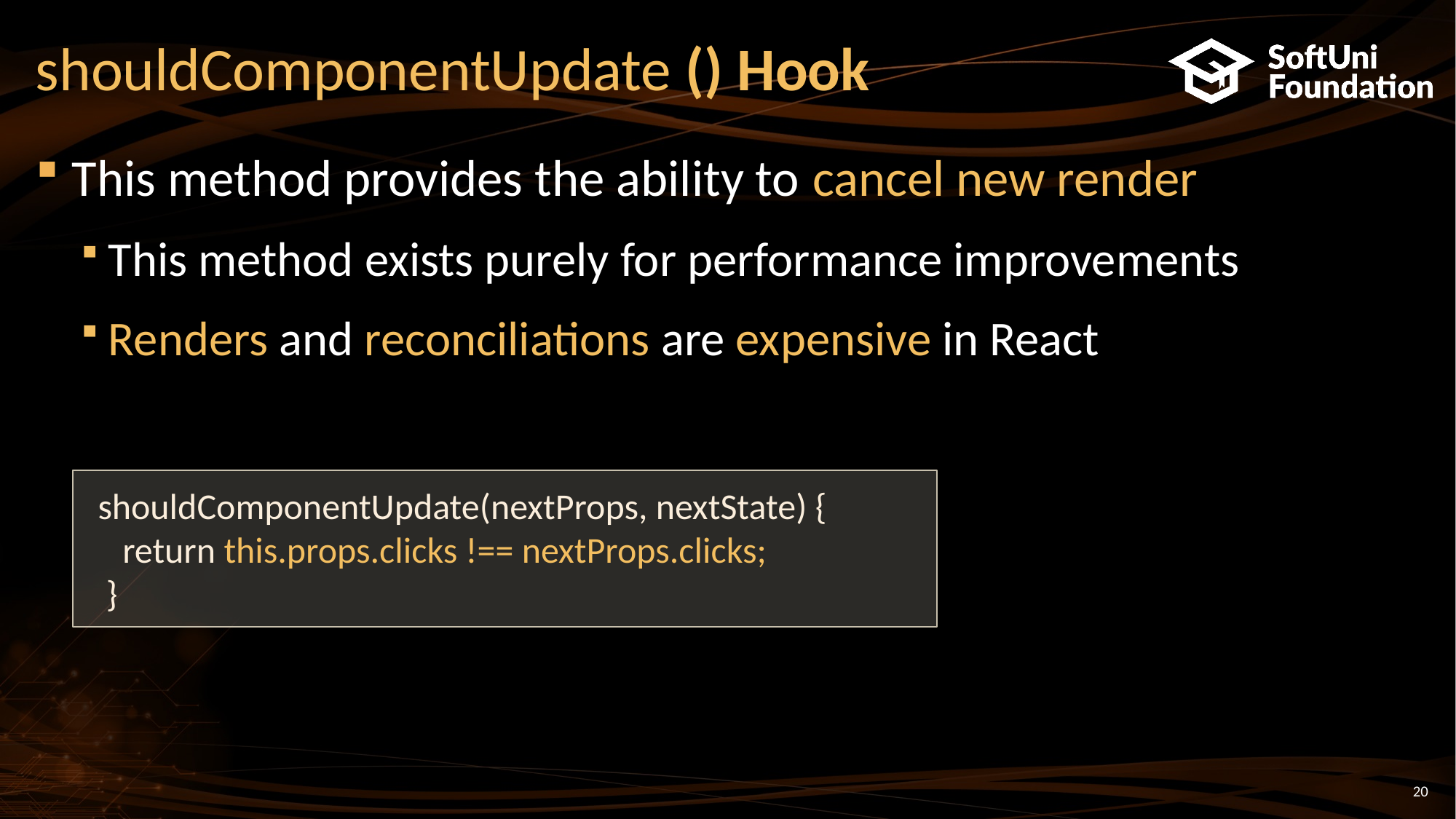

# shouldComponentUpdate () Hook
This method provides the ability to cancel new render
This method exists purely for performance improvements
Renders and reconciliations are expensive in React
 shouldComponentUpdate(nextProps, nextState) {
    return this.props.clicks !== nextProps.clicks;
  }
20